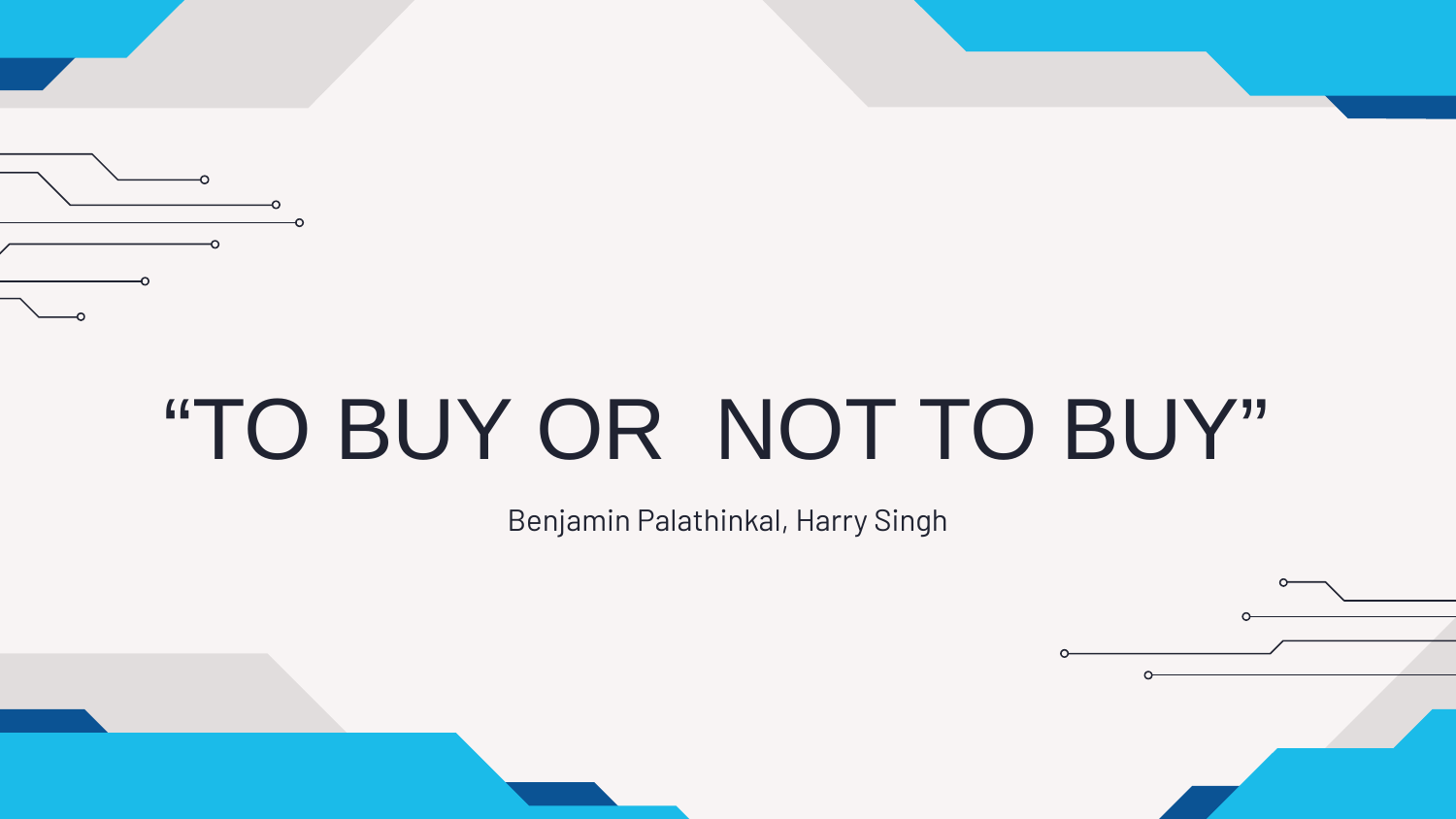

# “TO BUY OR  NOT TO BUY”
Benjamin Palathinkal, Harry Singh